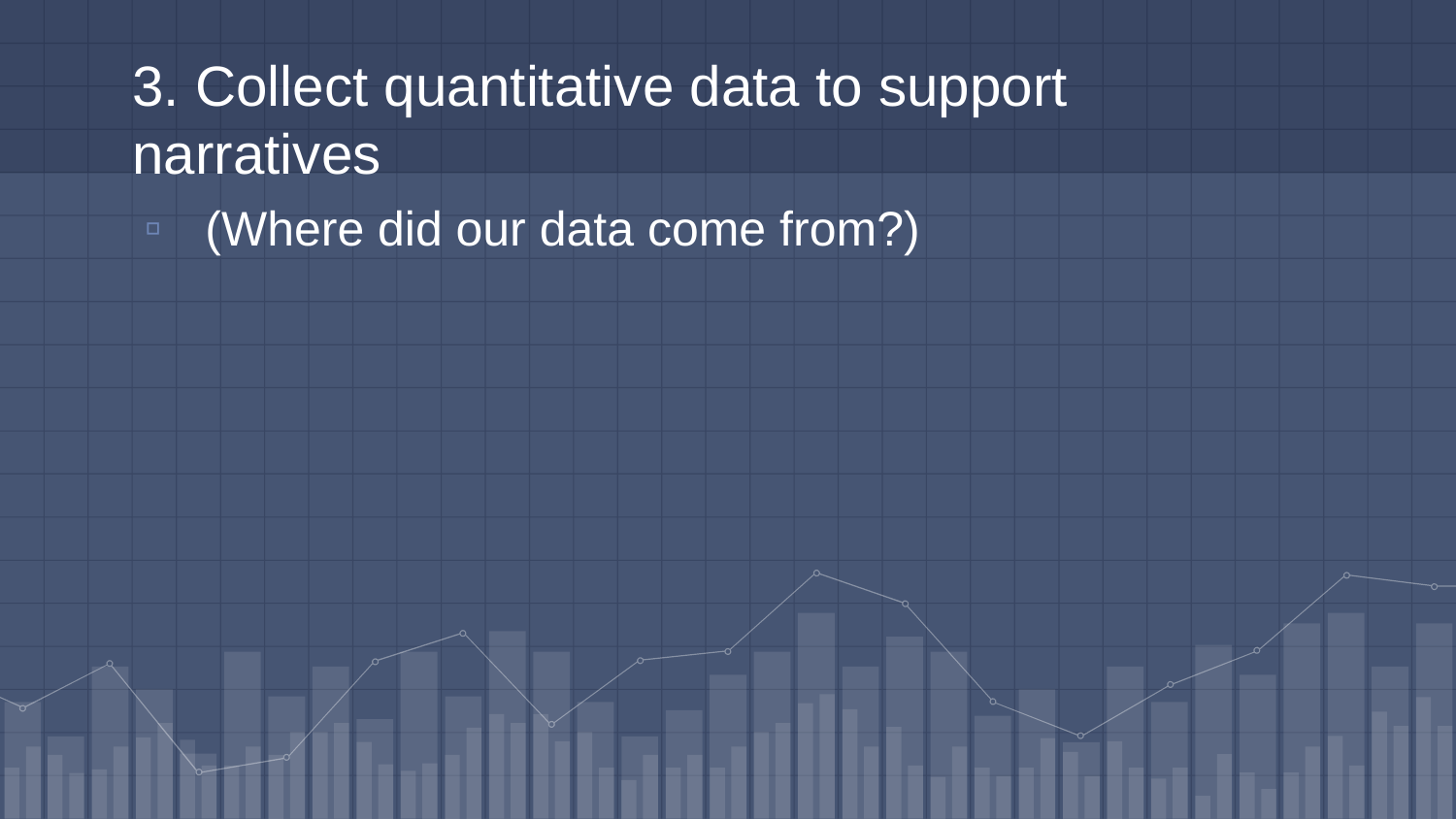

# 3. Collect quantitative data to support narratives
(Where did our data come from?)